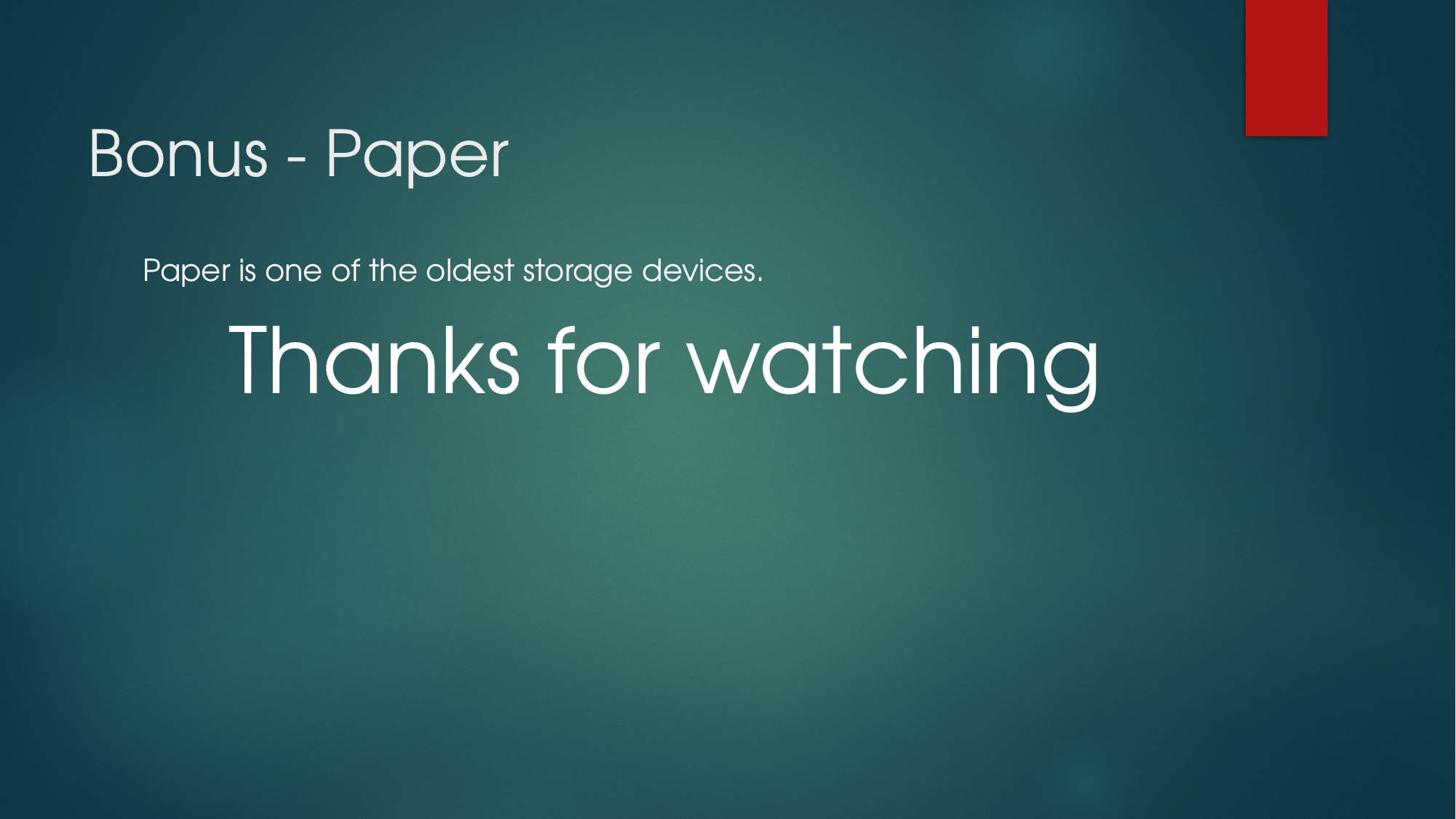

# Bonus - Paper
Paper is one of the oldest storage devices.
Thanks for watching